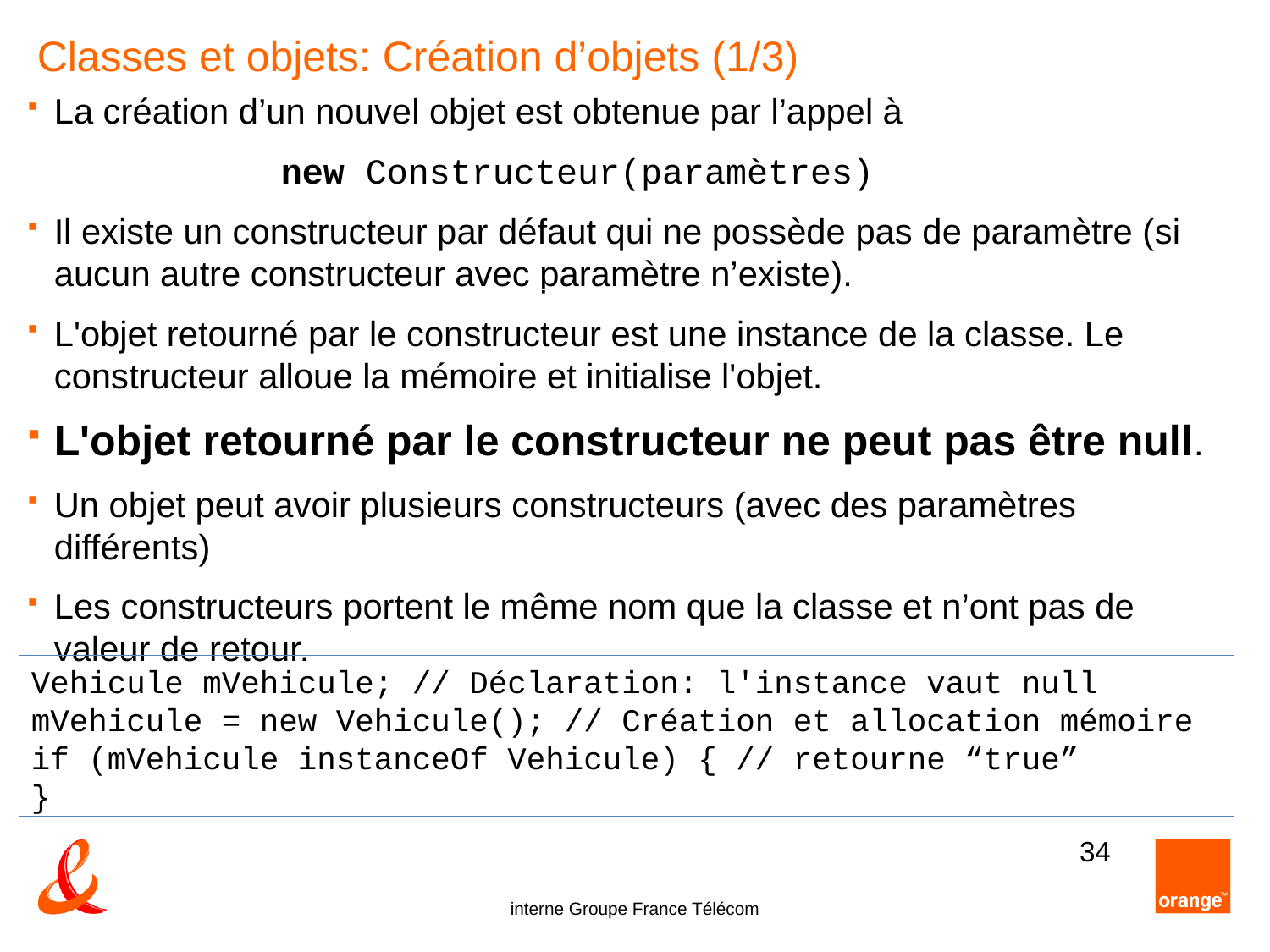

Classes et objets: Création d’objets (1/3)
La création d’un nouvel objet est obtenue par l’appel à
		new Constructeur(paramètres)
Il existe un constructeur par défaut qui ne possède pas de paramètre (si aucun autre constructeur avec paramètre n’existe).
L'objet retourné par le constructeur est une instance de la classe. Le constructeur alloue la mémoire et initialise l'objet.
L'objet retourné par le constructeur ne peut pas être null.
Un objet peut avoir plusieurs constructeurs (avec des paramètres différents)
Les constructeurs portent le même nom que la classe et n’ont pas de valeur de retour.

Vehicule mVehicule; // Déclaration: l'instance vaut null
mVehicule = new Vehicule(); // Création et allocation mémoire
if (mVehicule instanceOf Vehicule) { // retourne “true”
}
34